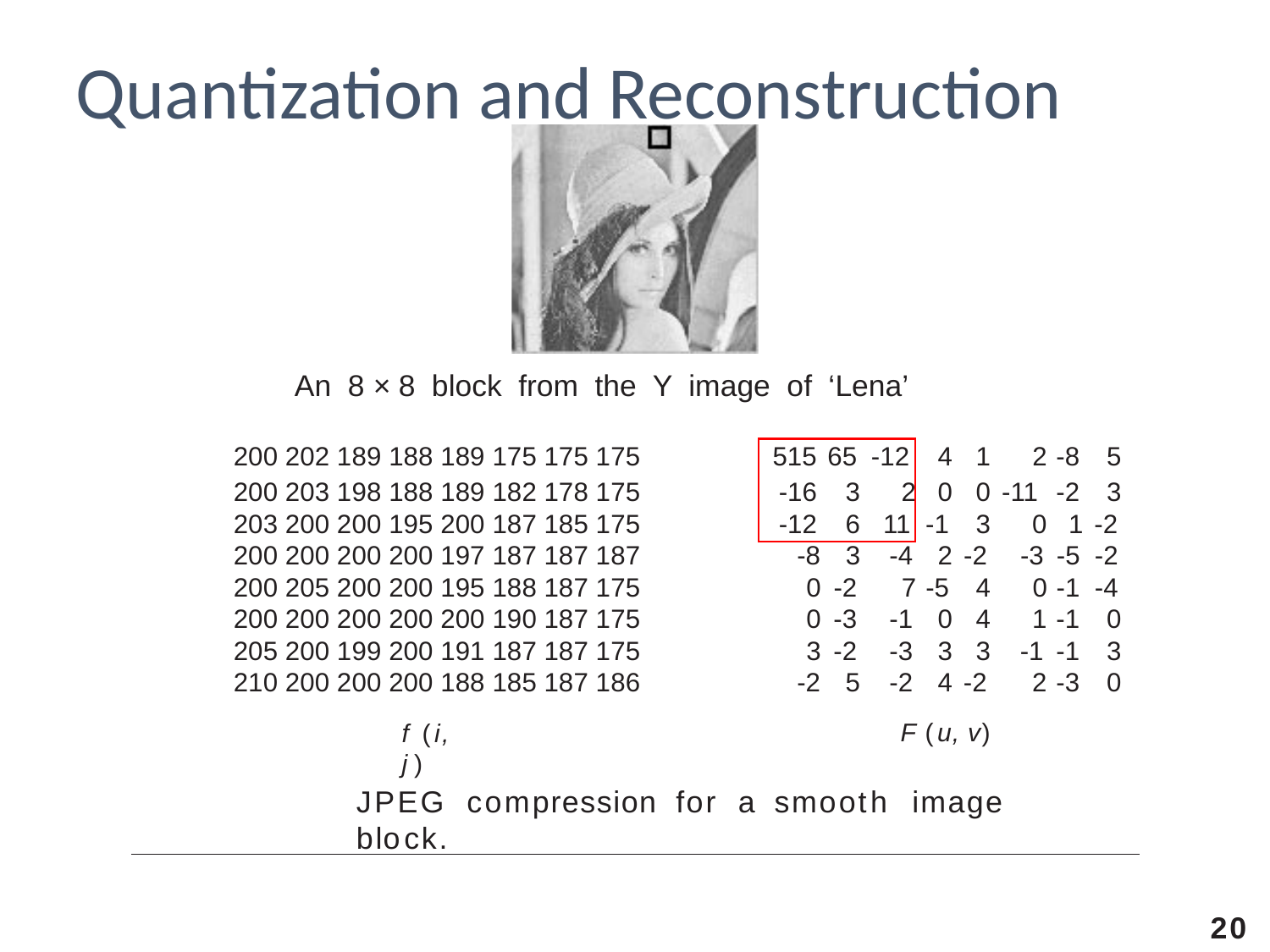

Quantization and Reconstruction

An  8 × 8  block  from  the  Y  image  of  ‘Lena’

| 200 202 189 188 189 175 175 175 | 515 | 65 | -12 | 4 | 1 | 2 | -8 | 5 |
| --- | --- | --- | --- | --- | --- | --- | --- | --- |
| 200 203 198 188 189 182 178 175 | -16 | 3 | 2 | 0 | 0 | -11 | -2 | 3 |
| 203 200 200 195 200 187 185 175 | -12 | 6 | 11 | -1 | 3 | 0 | 1 | -2 |
| 200 200 200 200 197 187 187 187 | -8 | 3 | -4 | 2 | -2 | -3 | -5 | -2 |
| 200 205 200 200 195 188 187 175 | 0 | -2 | 7 | -5 | 4 | 0 | -1 | -4 |
| 200 200 200 200 200 190 187 175 | 0 | -3 | -1 | 0 | 4 | 1 | -1 | 0 |
| 205 200 199 200 191 187 187 175 | 3 | -2 | -3 | 3 | 3 | -1 | -1 | 3 |
| 210 200 200 200 188 185 187 186 | -2 | 5 | -2 | 4 | -2 | 2 | -3 | 0 |
F (u, v)
f (i, j)
JPEG  compression  for  a  smooth  image  block.

20